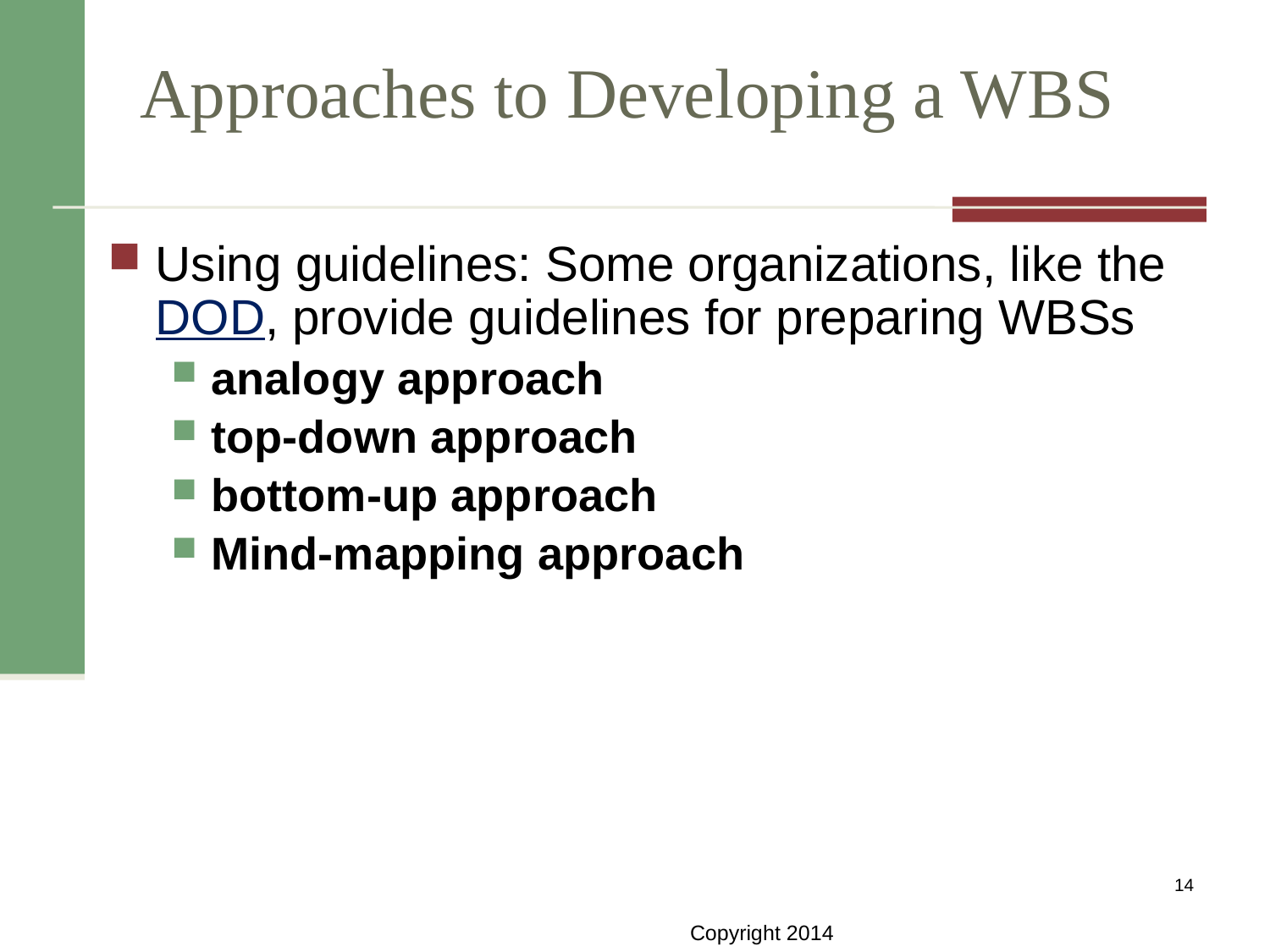

# Approaches to Developing a WBS
Using guidelines: Some organizations, like the DOD, provide guidelines for preparing WBSs
analogy approach
top-down approach
bottom-up approach
Mind-mapping approach
14